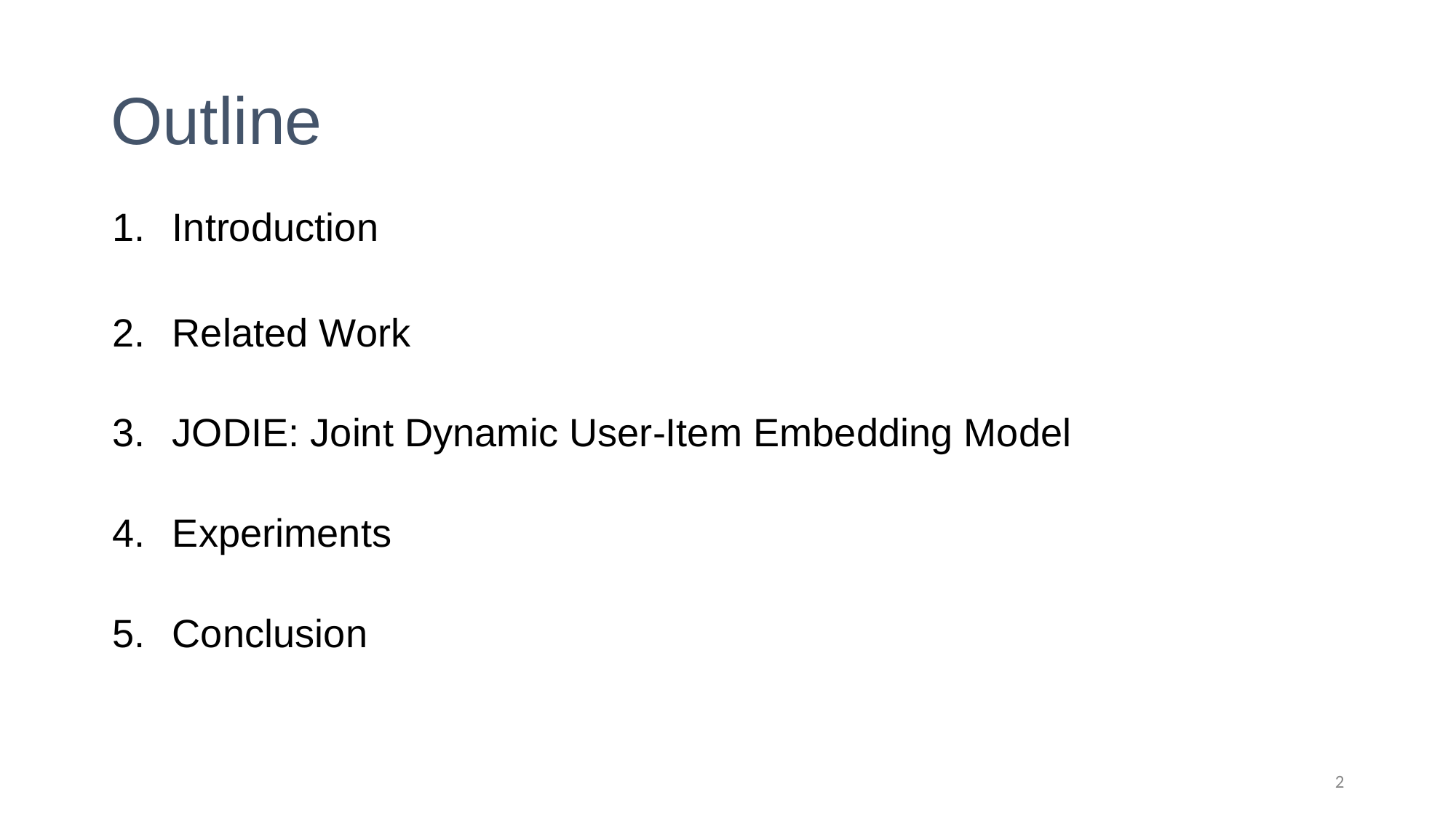

# Outline
Introduction
Related Work
JODIE: Joint Dynamic User-Item Embedding Model
Experiments
Conclusion
2